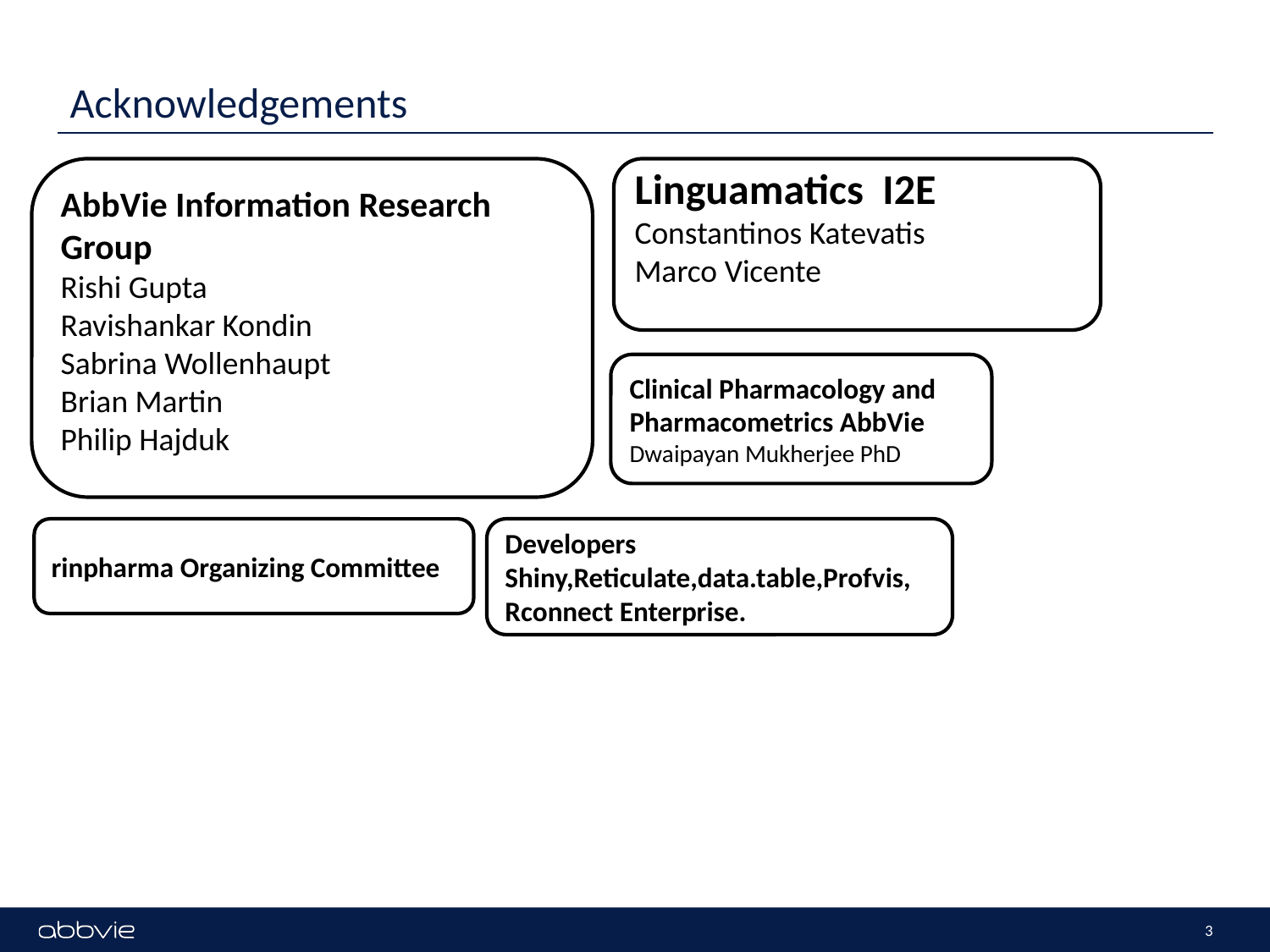

# Acknowledgements

AbbVie Information Research Group
Rishi Gupta
Ravishankar Kondin
Sabrina Wollenhaupt
Brian Martin
Philip Hajduk

Linguamatics  I2E
Constantinos Katevatis
Marco Vicente

Clinical Pharmacology and Pharmacometrics AbbVie
Dwaipayan Mukherjee PhD

rinpharma Organizing Committee

Developers Shiny,Reticulate,data.table,Profvis,
Rconnect Enterprise.

3